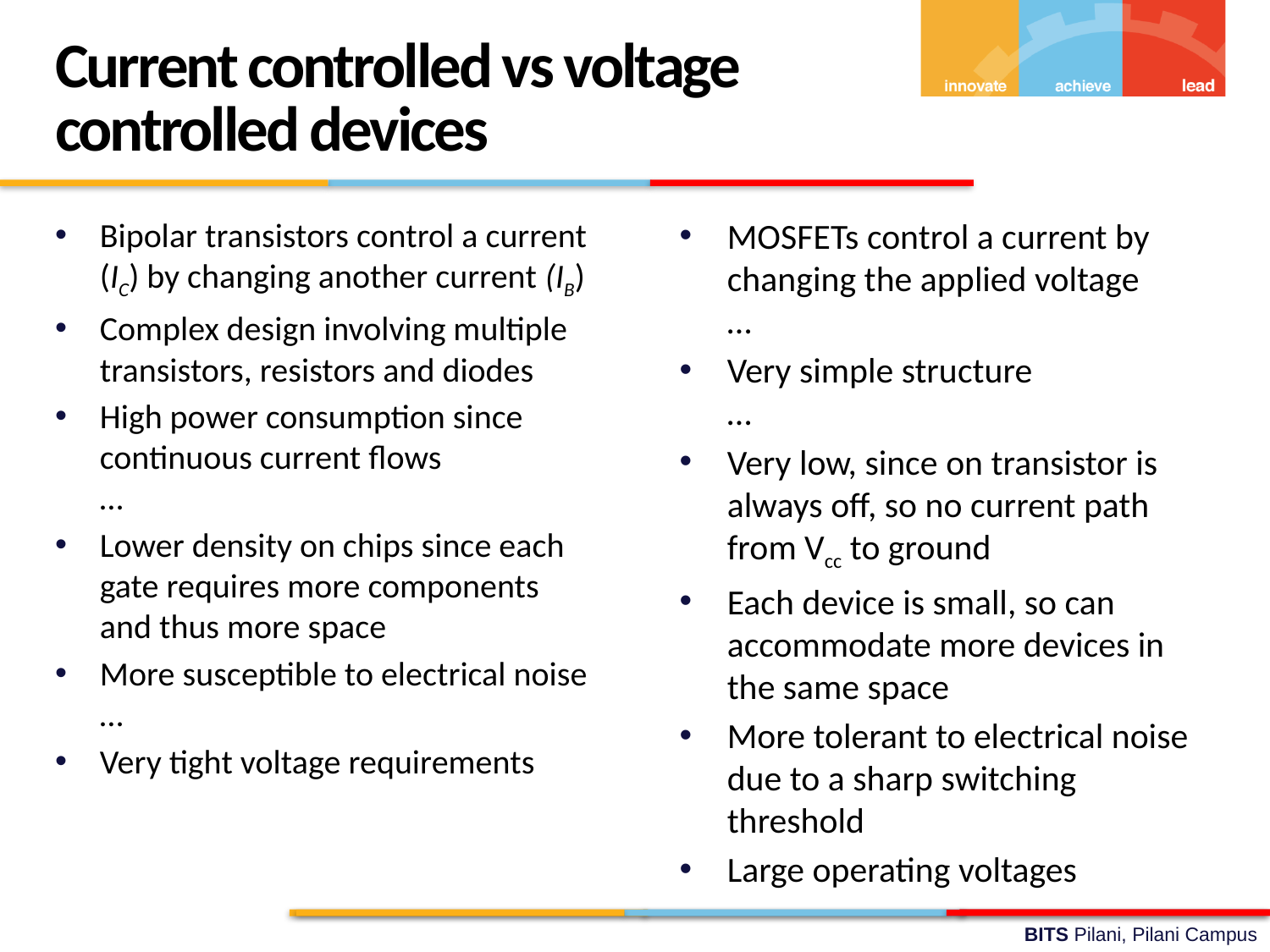

Current controlled vs voltage controlled devices
MOSFETs control a current by changing the applied voltage
…
Very simple structure
…
Very low, since on transistor is always off, so no current path from Vcc to ground
Each device is small, so can accommodate more devices in the same space
More tolerant to electrical noise due to a sharp switching threshold
Large operating voltages
Bipolar transistors control a current (IC) by changing another current (IB)
Complex design involving multiple transistors, resistors and diodes
High power consumption since continuous current flows
…
Lower density on chips since each gate requires more components and thus more space
More susceptible to electrical noise
…
Very tight voltage requirements